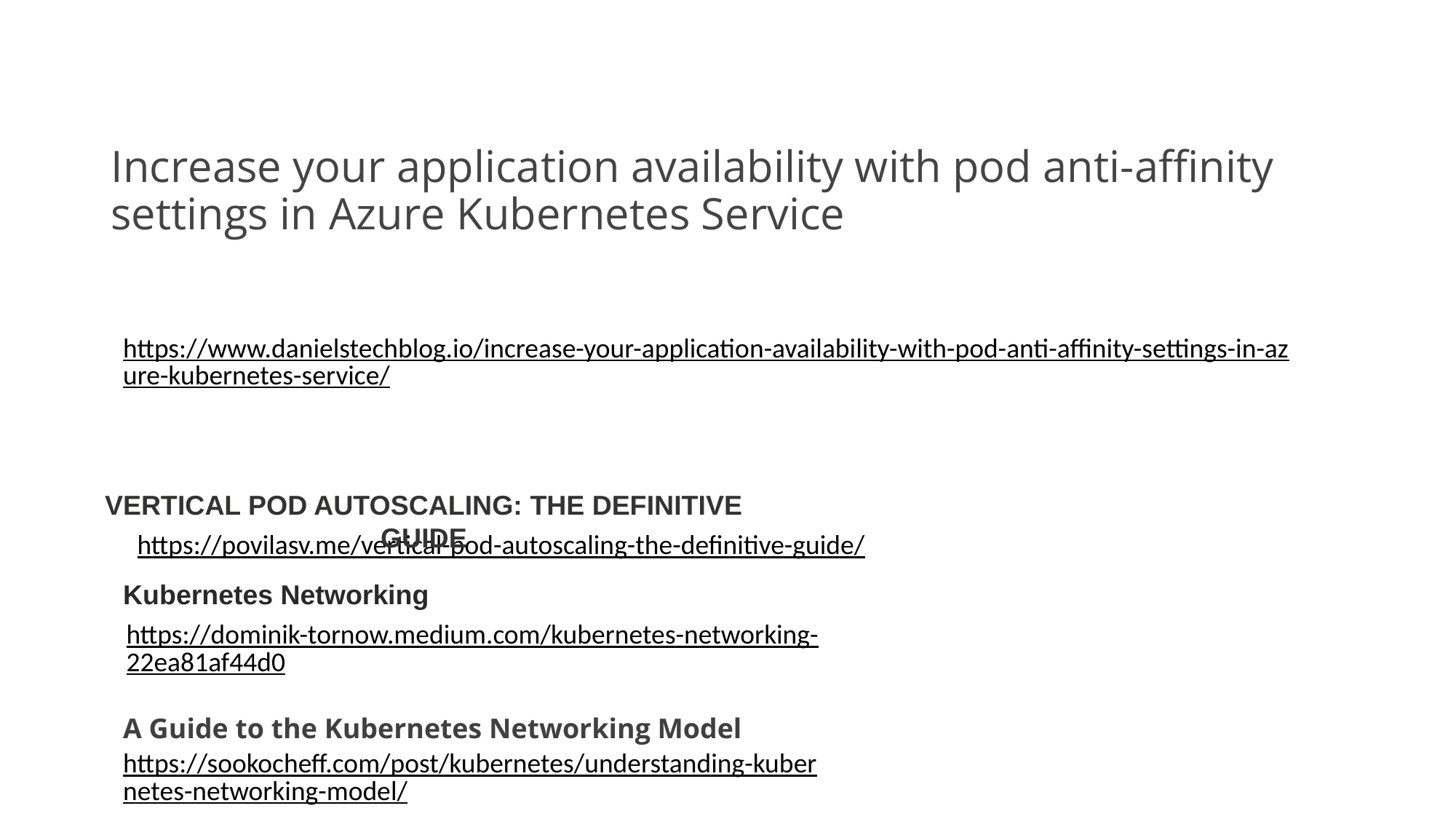

# Increase your application availability with pod anti-affinity settings in Azure Kubernetes Service
https://www.danielstechblog.io/increase-your-application-availability-with-pod-anti-affinity-settings-in-azure-kubernetes-service/
VERTICAL POD AUTOSCALING: THE DEFINITIVE GUIDE
https://povilasv.me/vertical-pod-autoscaling-the-definitive-guide/
Kubernetes Networking
https://dominik-tornow.medium.com/kubernetes-networking-22ea81af44d0
A Guide to the Kubernetes Networking Model
https://sookocheff.com/post/kubernetes/understanding-kubernetes-networking-model/